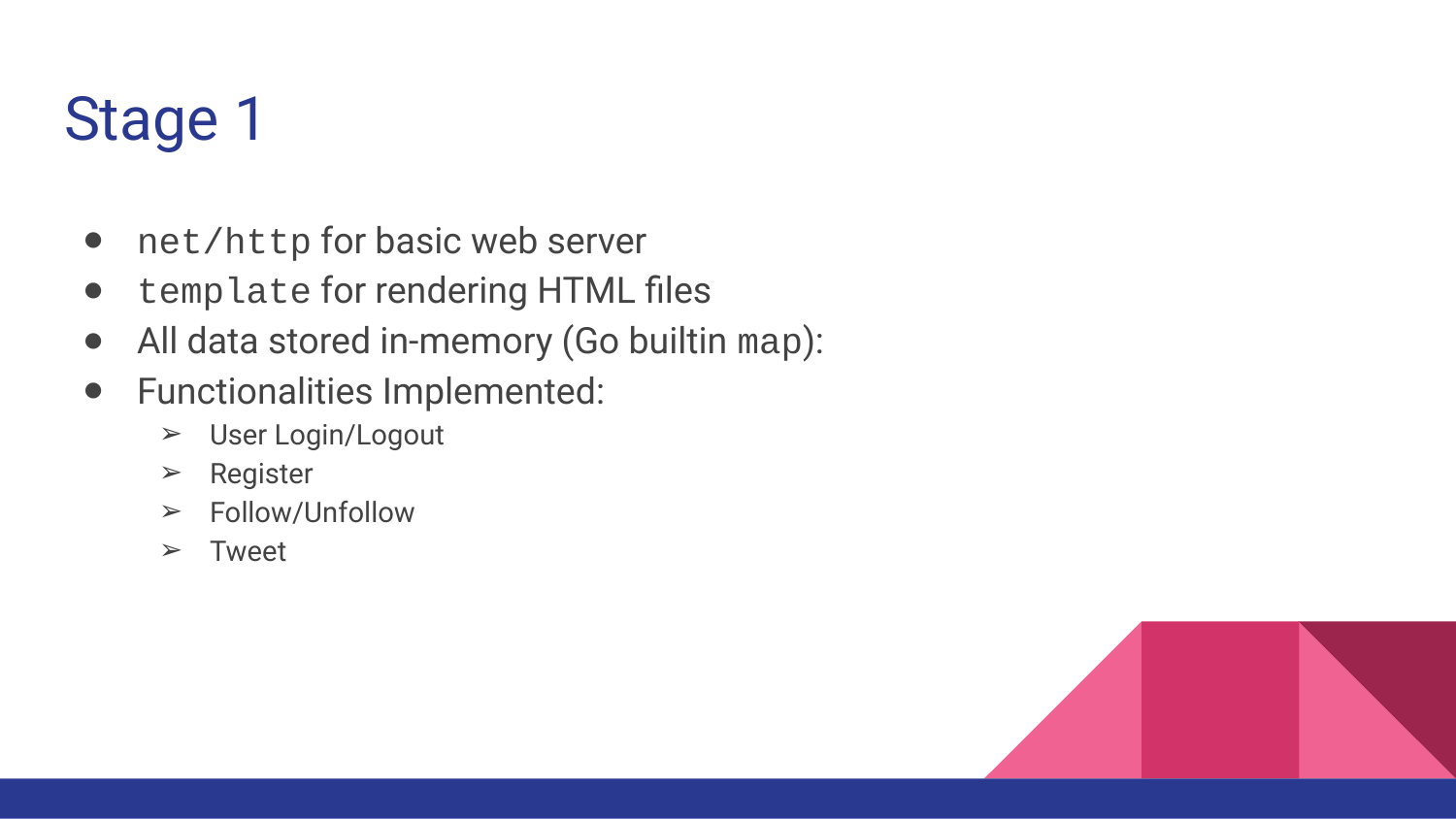

# Stage 1
net/http for basic web server
template for rendering HTML files
All data stored in-memory (Go builtin map):
Functionalities Implemented:
User Login/Logout
Register
Follow/Unfollow
Tweet